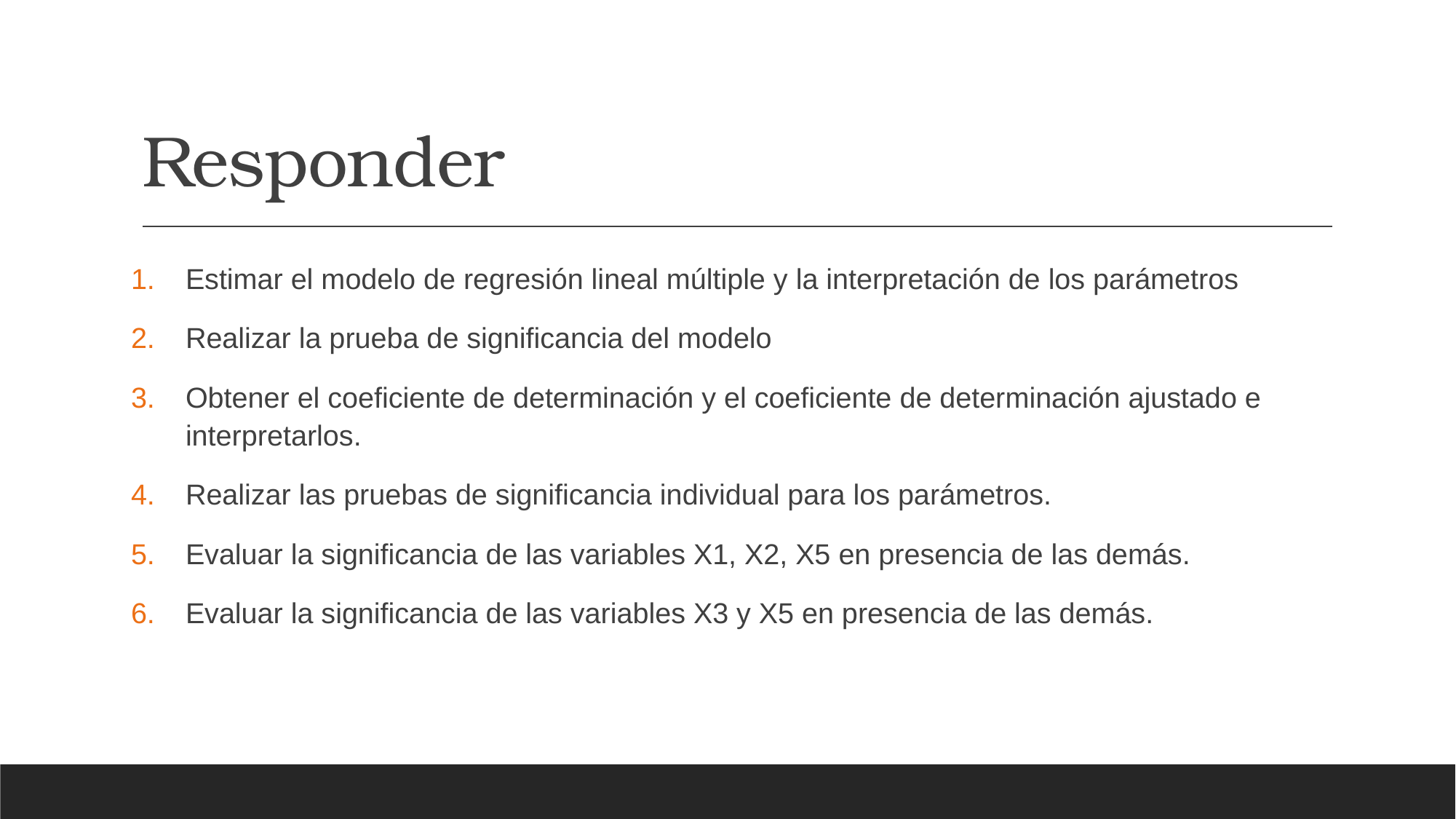

# Responder
Estimar el modelo de regresión lineal múltiple y la interpretación de los parámetros
Realizar la prueba de significancia del modelo
Obtener el coeficiente de determinación y el coeficiente de determinación ajustado e interpretarlos.
Realizar las pruebas de significancia individual para los parámetros.
Evaluar la significancia de las variables X1, X2, X5 en presencia de las demás.
Evaluar la significancia de las variables X3 y X5 en presencia de las demás.